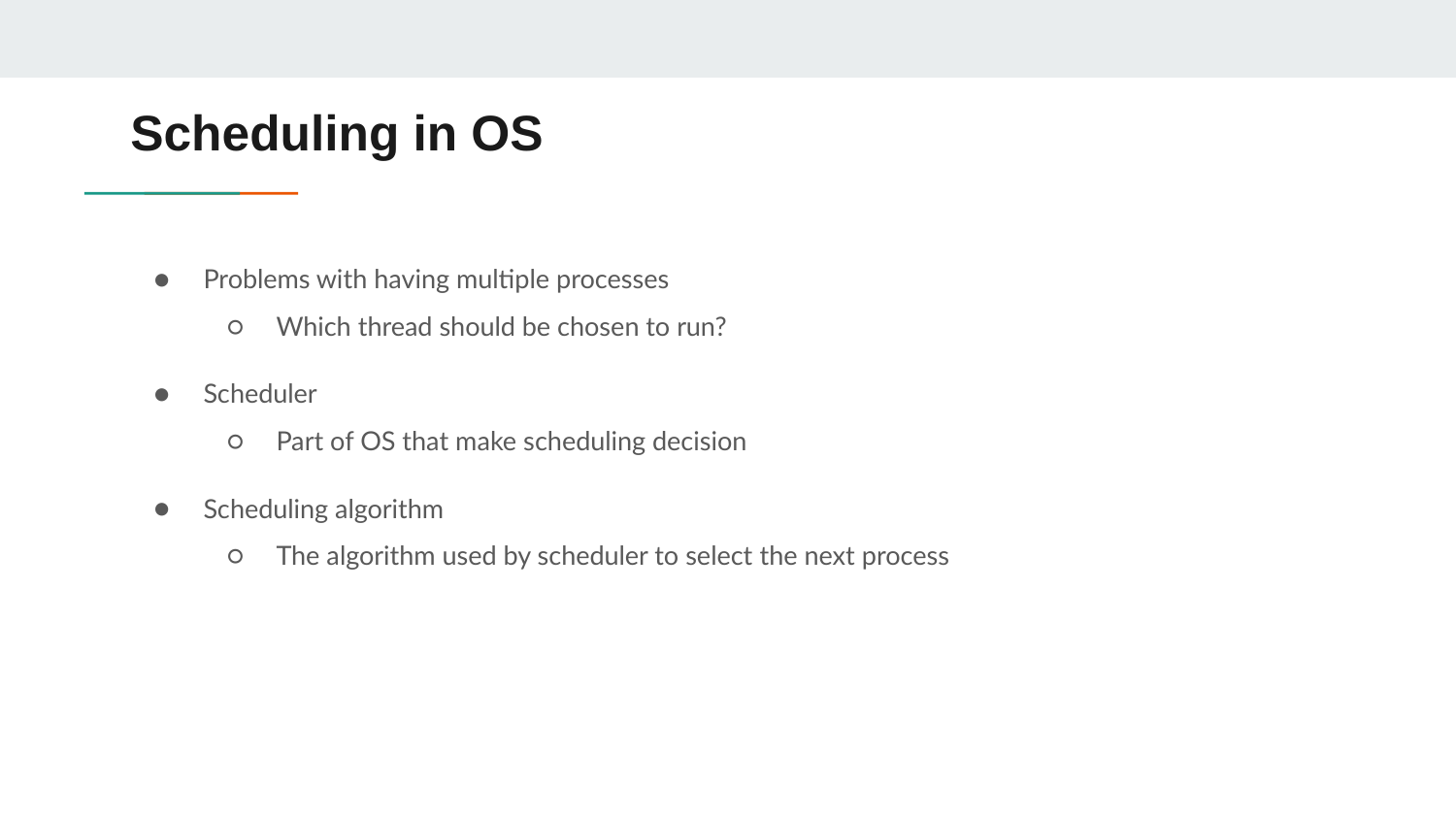

# Scheduling in OS
Problems with having multiple processes
Which thread should be chosen to run?
Scheduler
Part of OS that make scheduling decision
Scheduling algorithm
The algorithm used by scheduler to select the next process